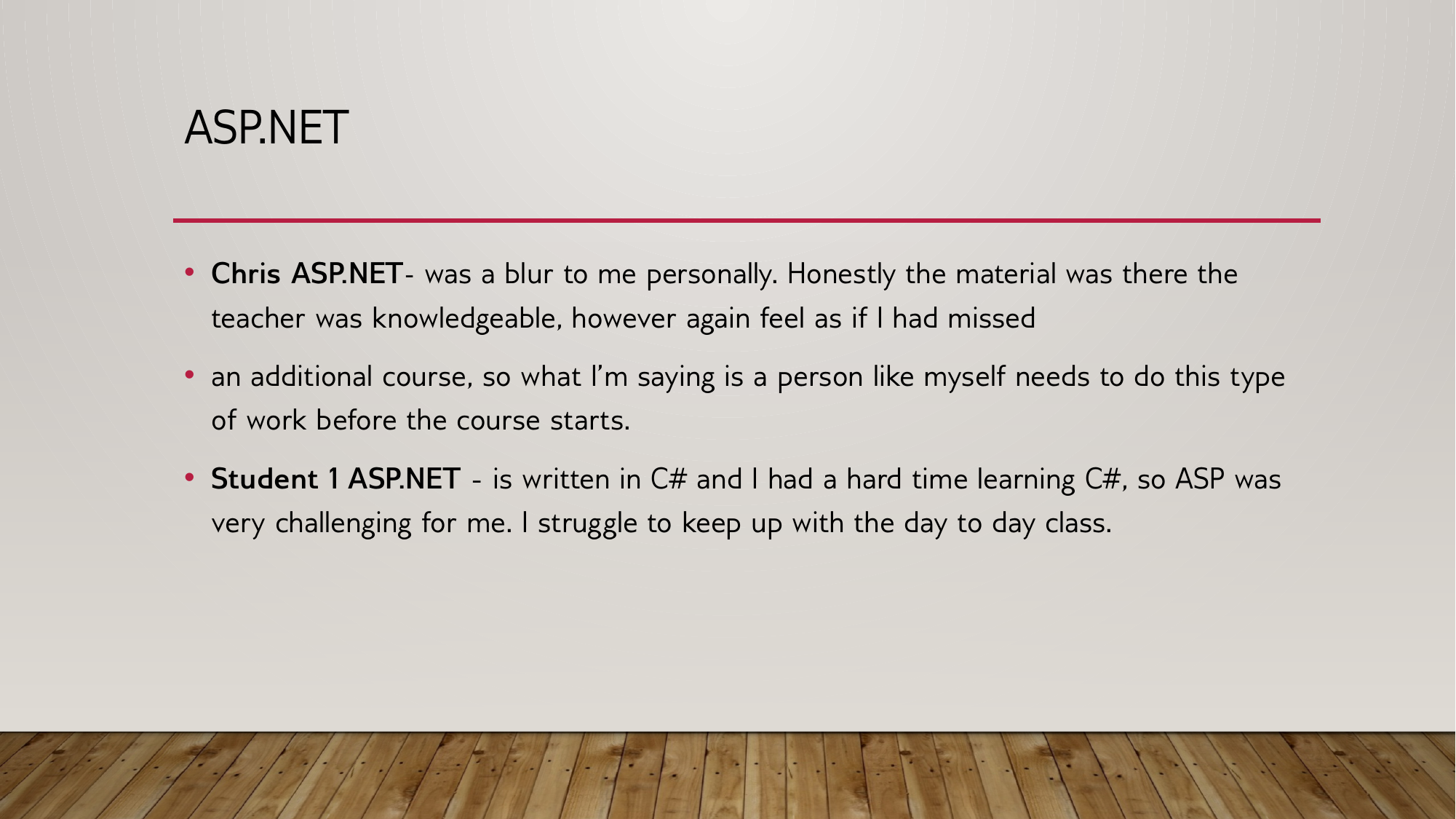

# ASP.NET
Chris ASP.NET- was a blur to me personally. Honestly the material was there the teacher was knowledgeable, however again feel as if I had missed
an additional course, so what I’m saying is a person like myself needs to do this type of work before the course starts.
Student 1 ASP.NET - is written in C# and I had a hard time learning C#, so ASP was very challenging for me. I struggle to keep up with the day to day class.